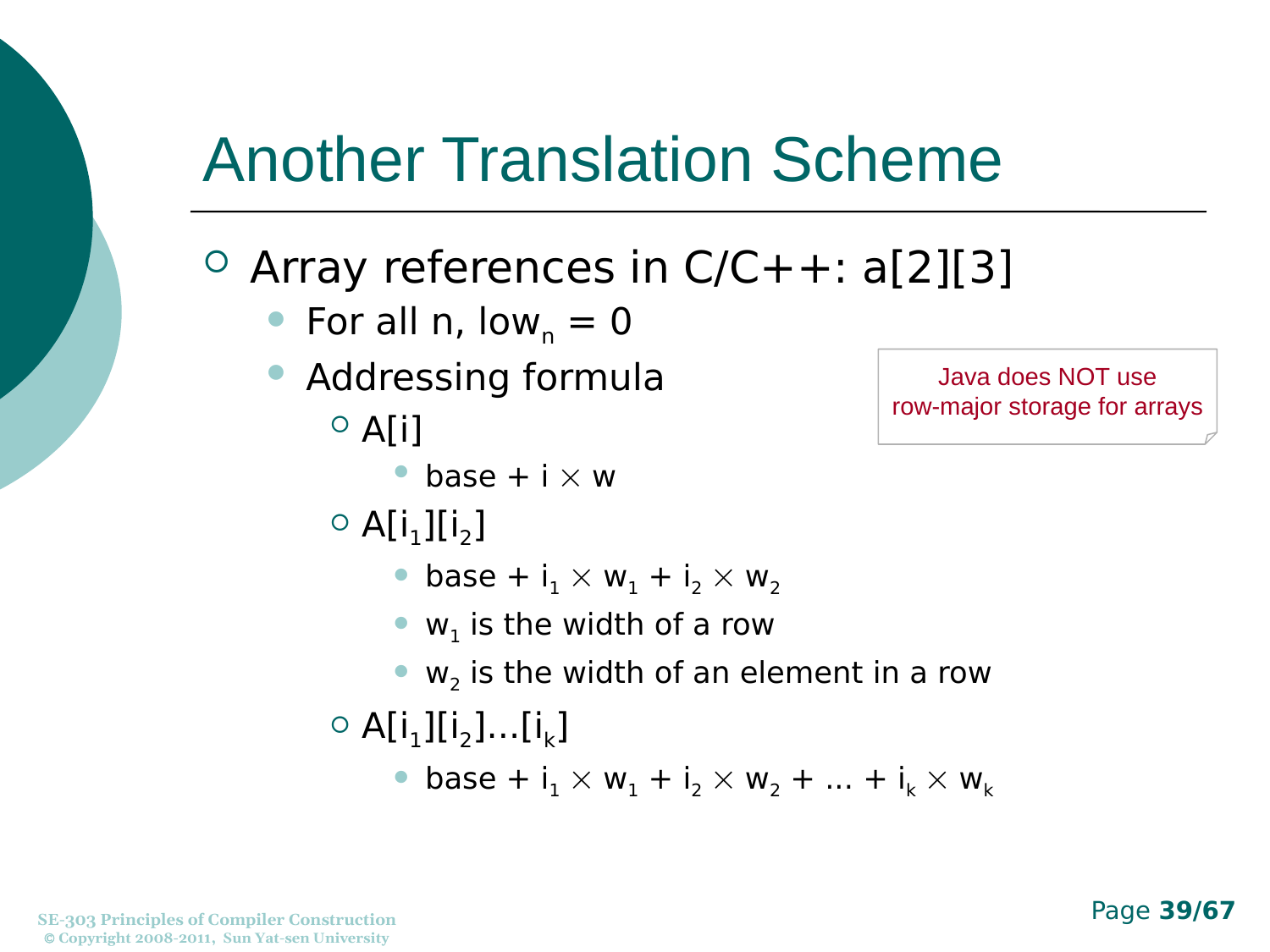

# Another Translation Scheme
Array references in C/C++: a[2][3]
For all n, lown = 0
Addressing formula
A[i]
base + i × w
A[i1][i2]
base + i1 × w1 + i2 × w2
w1 is the width of a row
w2 is the width of an element in a row
A[i1][i2]...[ik]
base + i1 × w1 + i2 × w2 + ... + ik × wk
Java does NOT use
row-major storage for arrays
SE-303 Principles of Compiler Construction
© Copyright 2008-2011,  Sun Yat-sen University